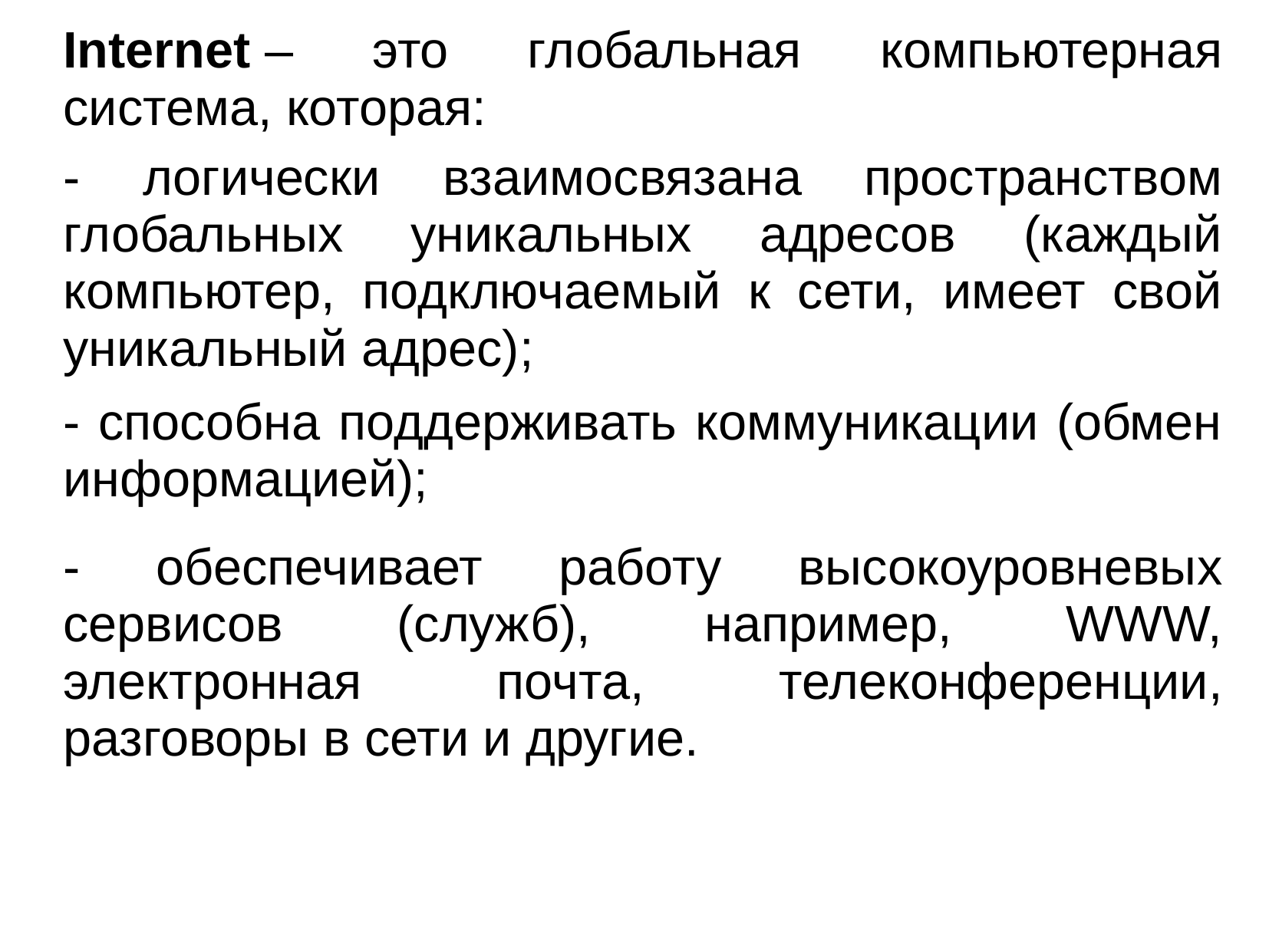

Internet – это глобальная компьютерная система, которая:
- логически взаимосвязана пространством глобальных уникальных адресов (каждый компьютер, подключаемый к сети, имеет свой уникальный адрес);
- способна поддерживать коммуникации (обмен информацией);
- обеспечивает работу высокоуровневых сервисов (служб), например, WWW, электронная почта, телеконференции, разговоры в сети и другие.